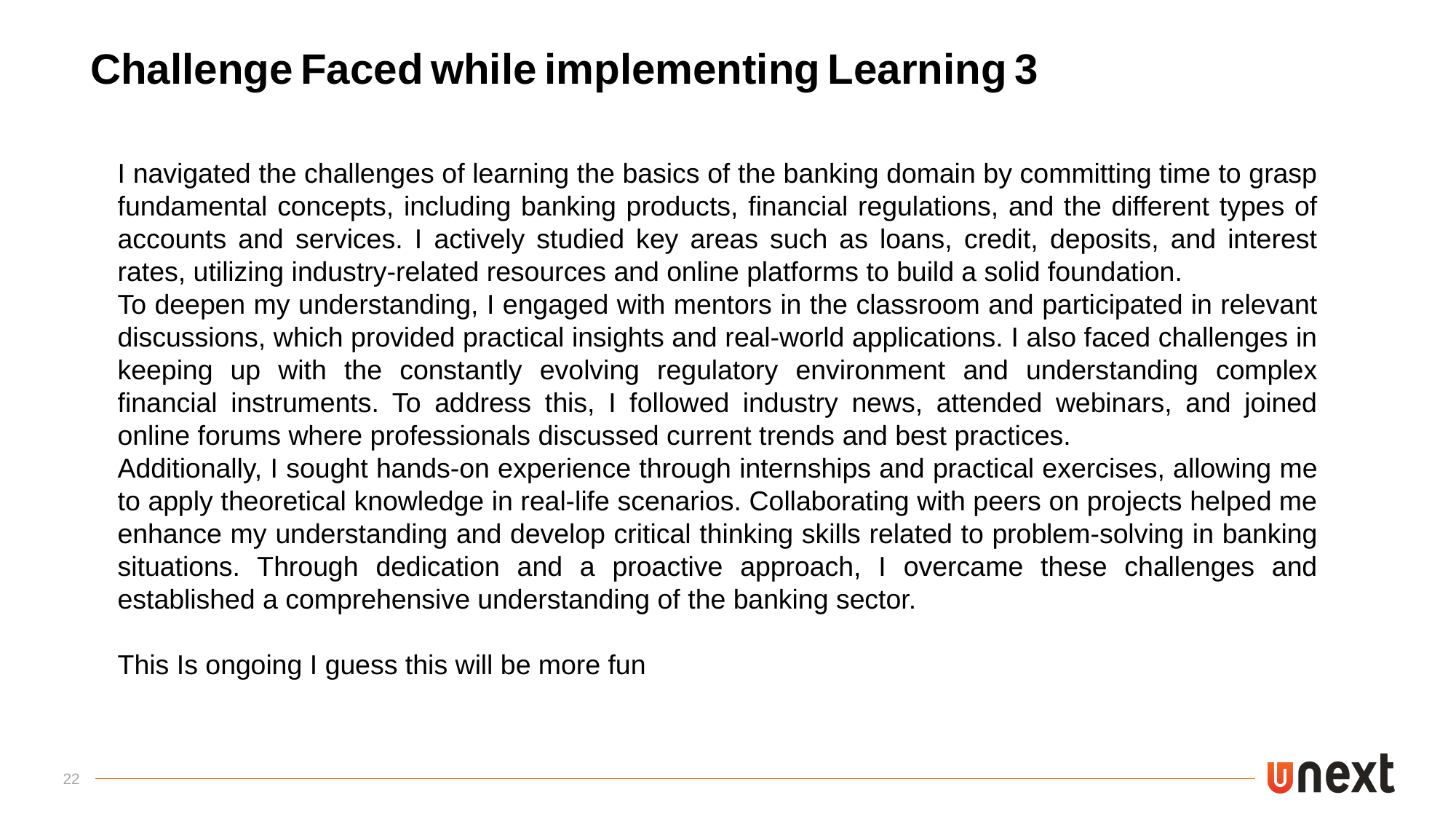

Challenge Faced while implementing Learning 3

I navigated the challenges of learning the basics of the banking domain by committing time to grasp fundamental concepts, including banking products, financial regulations, and the different types of accounts and services. I actively studied key areas such as loans, credit, deposits, and interest rates, utilizing industry-related resources and online platforms to build a solid foundation.
To deepen my understanding, I engaged with mentors in the classroom and participated in relevant discussions, which provided practical insights and real-world applications. I also faced challenges in keeping up with the constantly evolving regulatory environment and understanding complex financial instruments. To address this, I followed industry news, attended webinars, and joined online forums where professionals discussed current trends and best practices.
Additionally, I sought hands-on experience through internships and practical exercises, allowing me to apply theoretical knowledge in real-life scenarios. Collaborating with peers on projects helped me enhance my understanding and develop critical thinking skills related to problem-solving in banking situations. Through dedication and a proactive approach, I overcame these challenges and established a comprehensive understanding of the banking sector.

This Is ongoing I guess this will be more fun

22